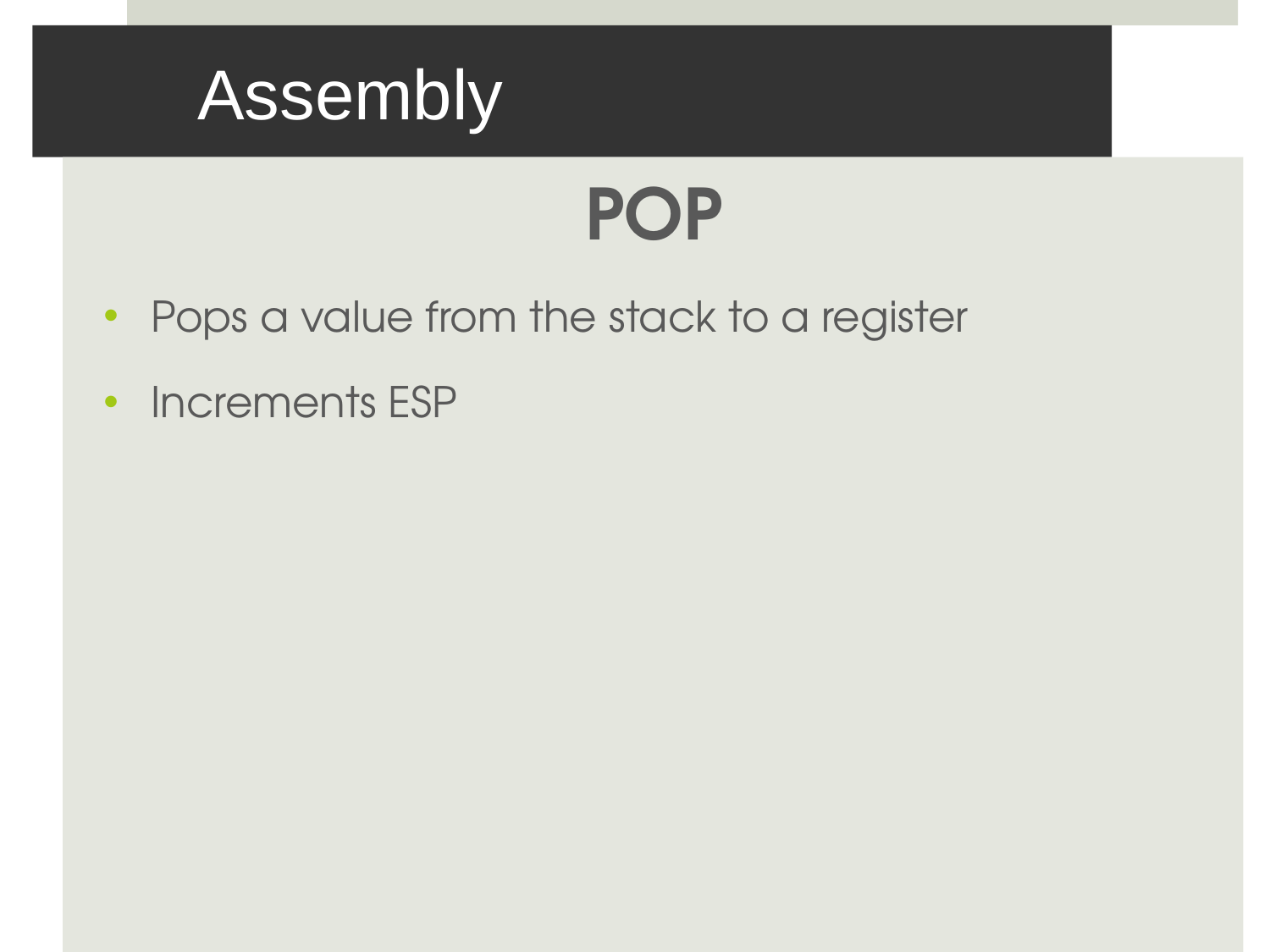

# Assembly
POP
Pops a value from the stack to a register
Increments ESP